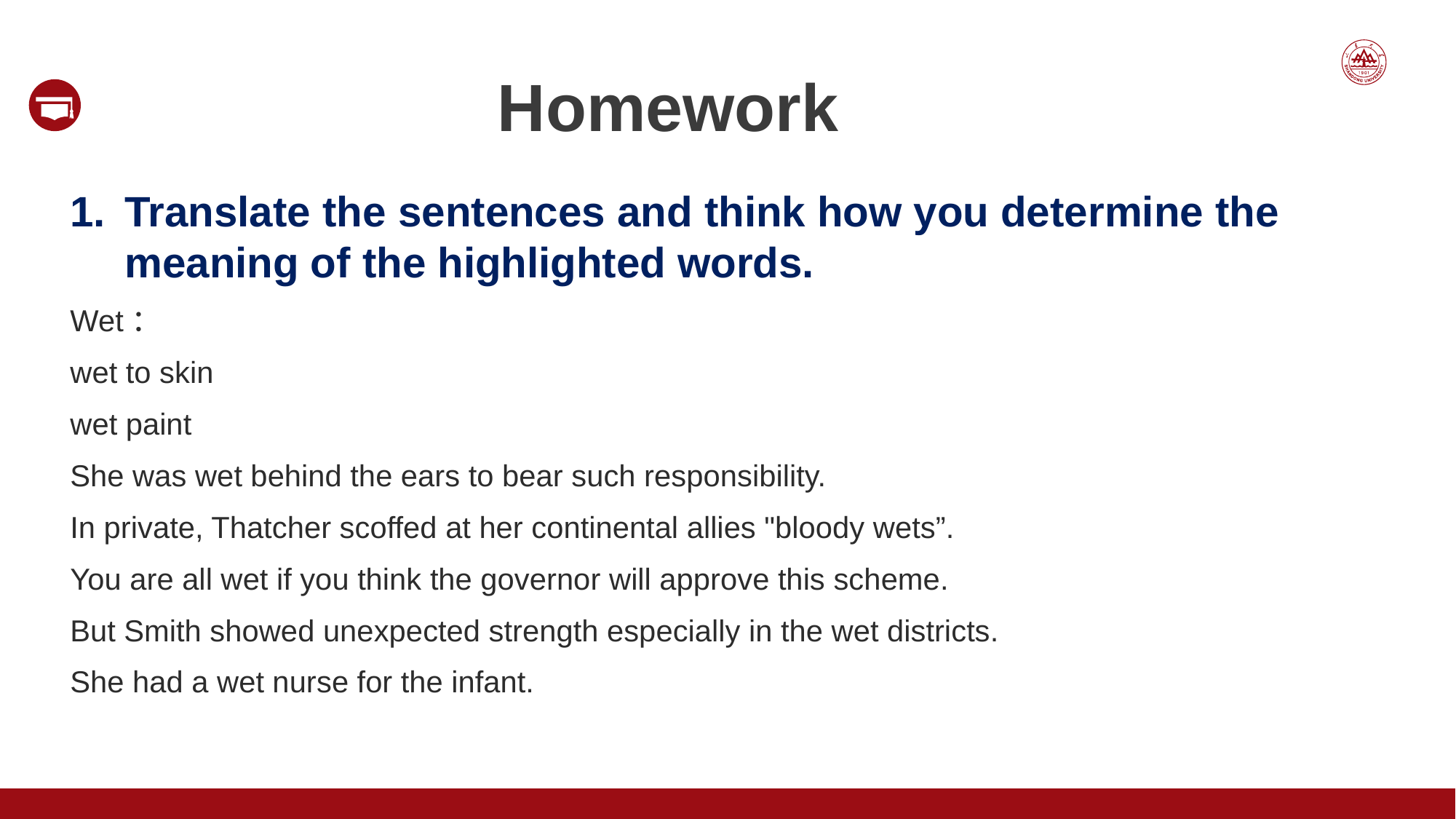

Homework
Translate the sentences and think how you determine the meaning of the highlighted words.
Wet：
wet to skin
wet paint
She was wet behind the ears to bear such responsibility.
In private, Thatcher scoffed at her continental allies "bloody wets”.
You are all wet if you think the governor will approve this scheme.
But Smith showed unexpected strength especially in the wet districts.
She had a wet nurse for the infant.